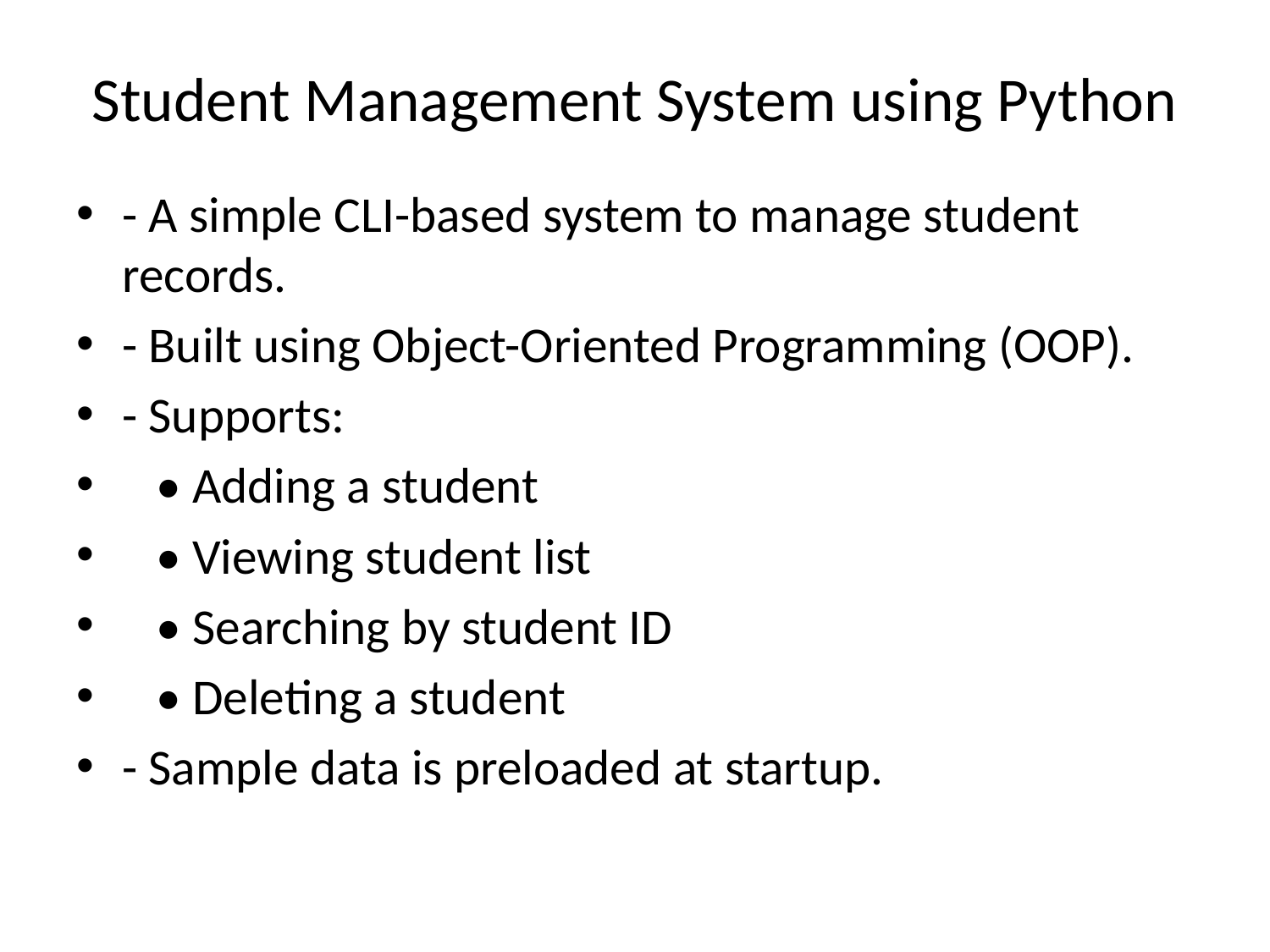

# Student Management System using Python
- A simple CLI-based system to manage student records.
- Built using Object-Oriented Programming (OOP).
- Supports:
   • Adding a student
   • Viewing student list
   • Searching by student ID
   • Deleting a student
- Sample data is preloaded at startup.